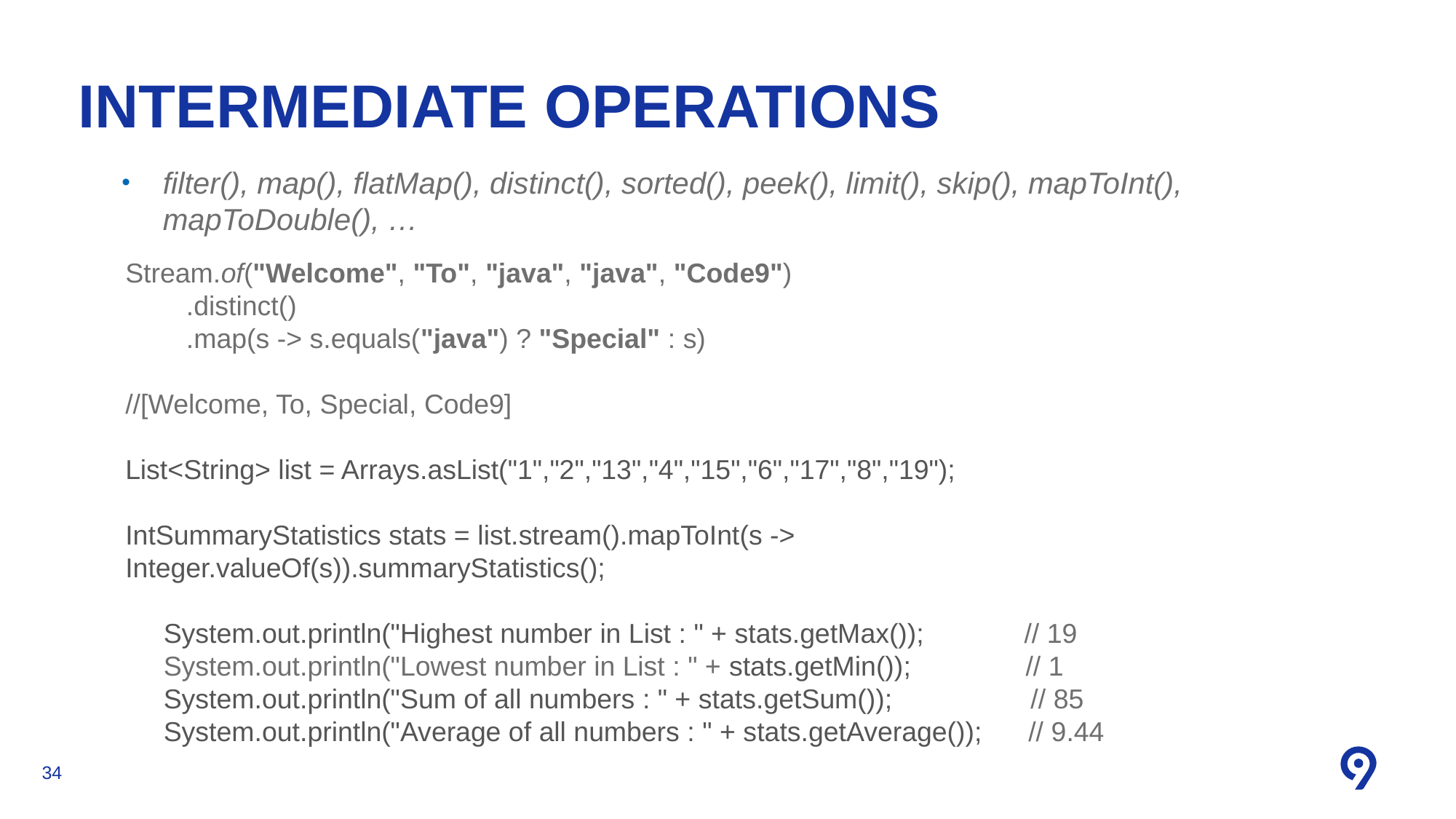

Intermediate operations
filter(), map(), flatMap(), distinct(), sorted(), peek(), limit(), skip(), mapToInt(), mapToDouble(), …

Stream.of("Welcome", "To", "java", "java", "Code9")
        .distinct()
        .map(s -> s.equals("java") ? "Special" : s)

//[Welcome, To, Special, Code9]

List<String> list = Arrays.asList("1","2","13","4","15","6","17","8","19");

IntSummaryStatistics stats = list.stream().mapToInt(s -> Integer.valueOf(s)).summaryStatistics();

     System.out.println("Highest number in List : " + stats.getMax());             // 19
     System.out.println("Lowest number in List : " + stats.getMin());               // 1
     System.out.println("Sum of all numbers : " + stats.getSum());                  // 85
     System.out.println("Average of all numbers : " + stats.getAverage());      // 9.44
34